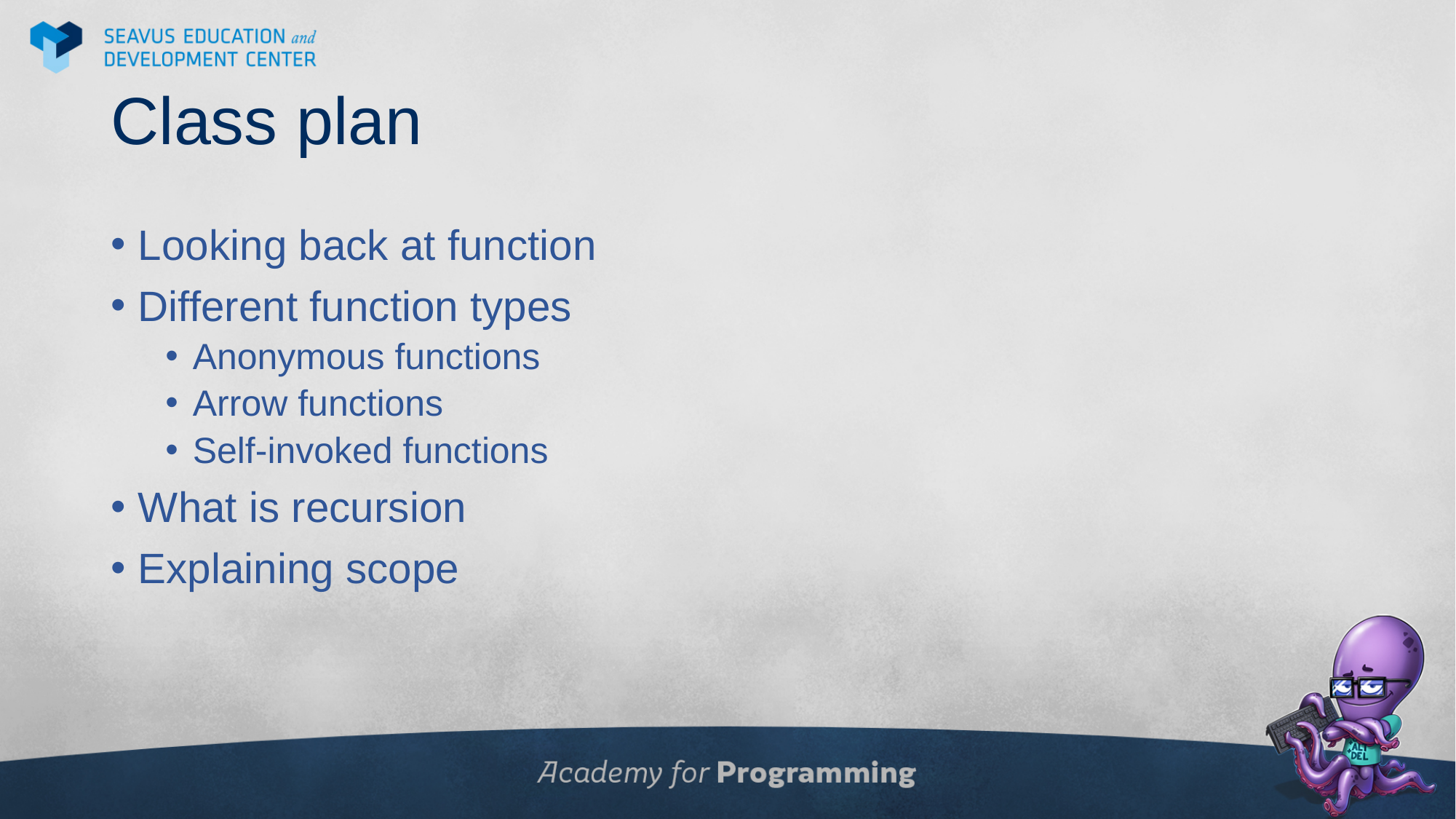

# Class plan
Looking back at function
Different function types
Anonymous functions
Arrow functions
Self-invoked functions
What is recursion
Explaining scope